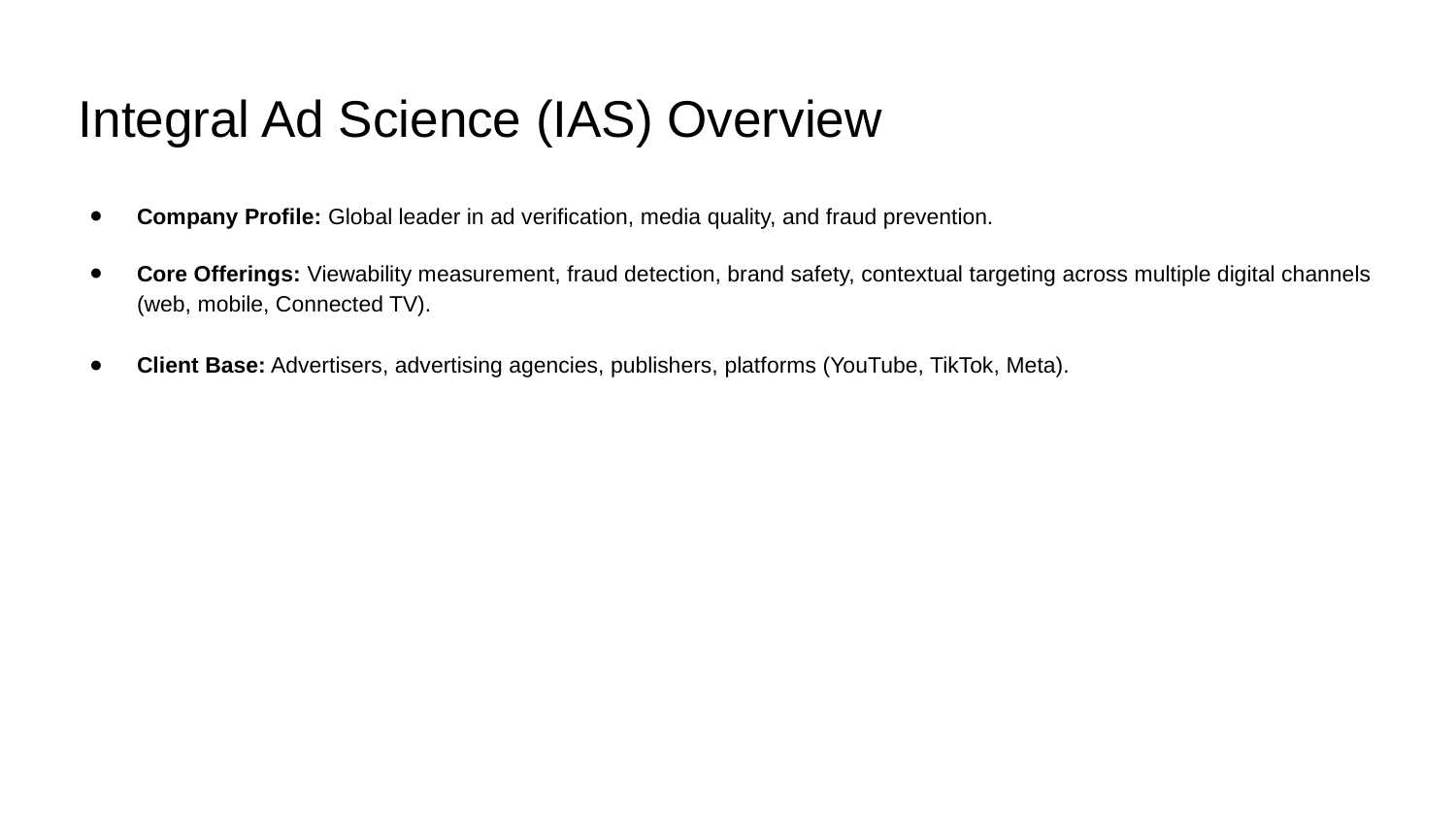

# Integral Ad Science (IAS) Overview
Company Profile: Global leader in ad verification, media quality, and fraud prevention.
Core Offerings: Viewability measurement, fraud detection, brand safety, contextual targeting across multiple digital channels (web, mobile, Connected TV).
Client Base: Advertisers, advertising agencies, publishers, platforms (YouTube, TikTok, Meta).